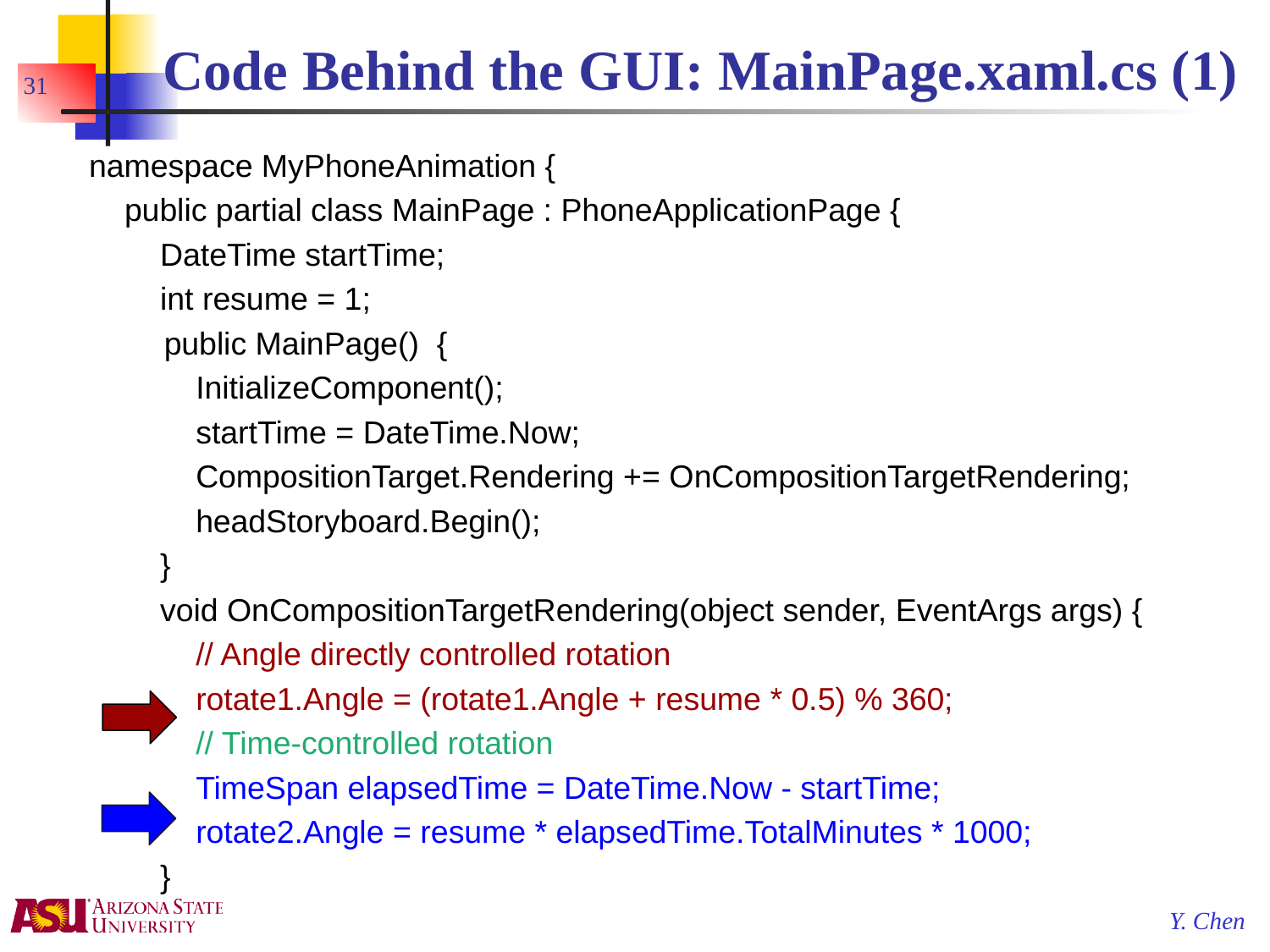

# Code Behind the GUI: MainPage.xaml.cs (1)
31
namespace MyPhoneAnimation {
    public partial class MainPage : PhoneApplicationPage {
        DateTime startTime;
        int resume = 1;
	    public MainPage()  {
            InitializeComponent();
            startTime = DateTime.Now;
            CompositionTarget.Rendering += OnCompositionTargetRendering;
            headStoryboard.Begin();
        }
        void OnCompositionTargetRendering(object sender, EventArgs args) {
            // Angle directly controlled rotation
            rotate1.Angle = (rotate1.Angle + resume * 0.5) % 360;
            // Time-controlled rotation
            TimeSpan elapsedTime = DateTime.Now - startTime;
            rotate2.Angle = resume * elapsedTime.TotalMinutes * 1000;
        }